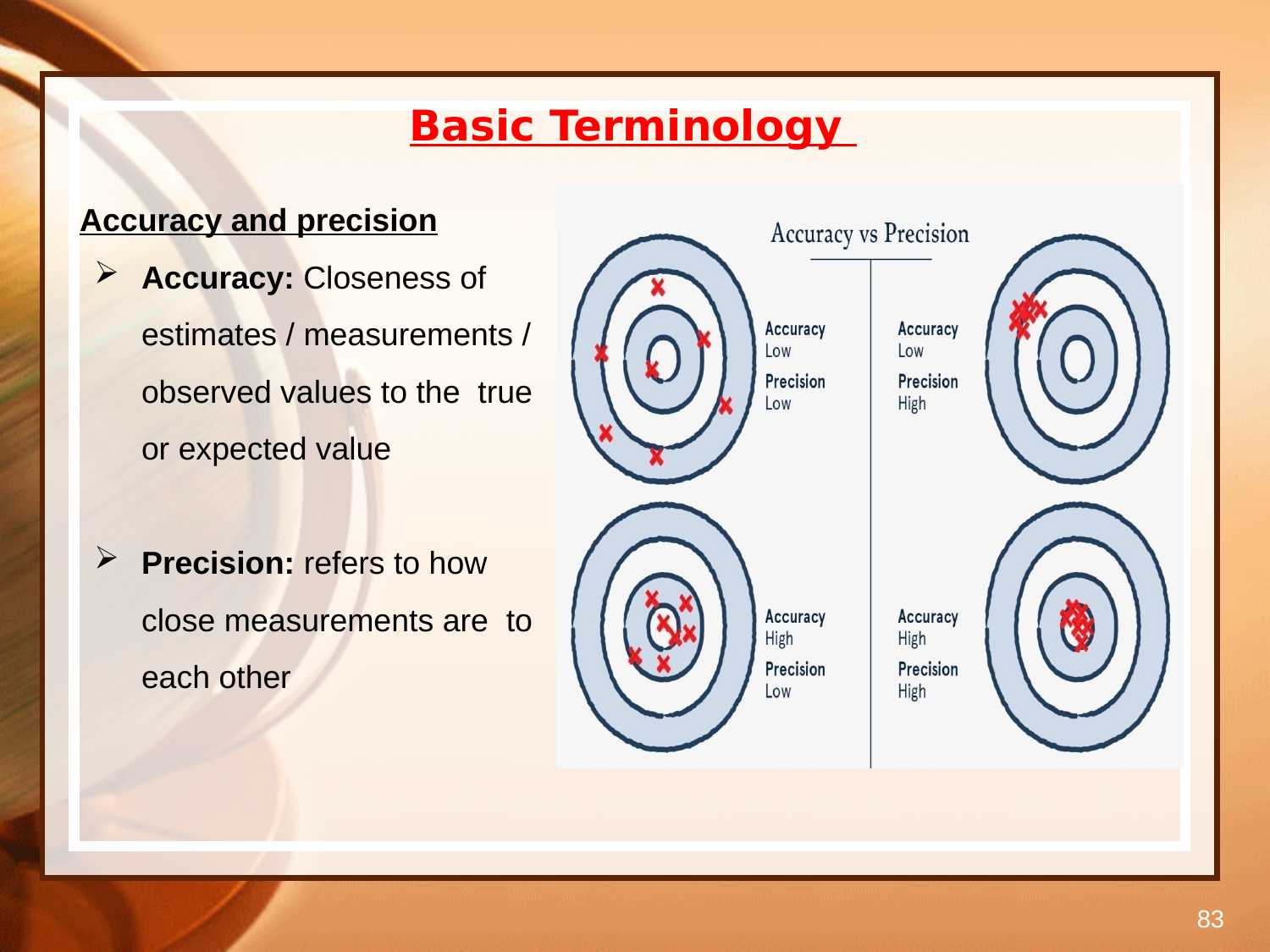

Basic Terminology

Accuracy and precision
Accuracy: Closeness of estimates / measurements / observed values to the  true or expected value

Precision: refers to how  close measurements are  to each other
83